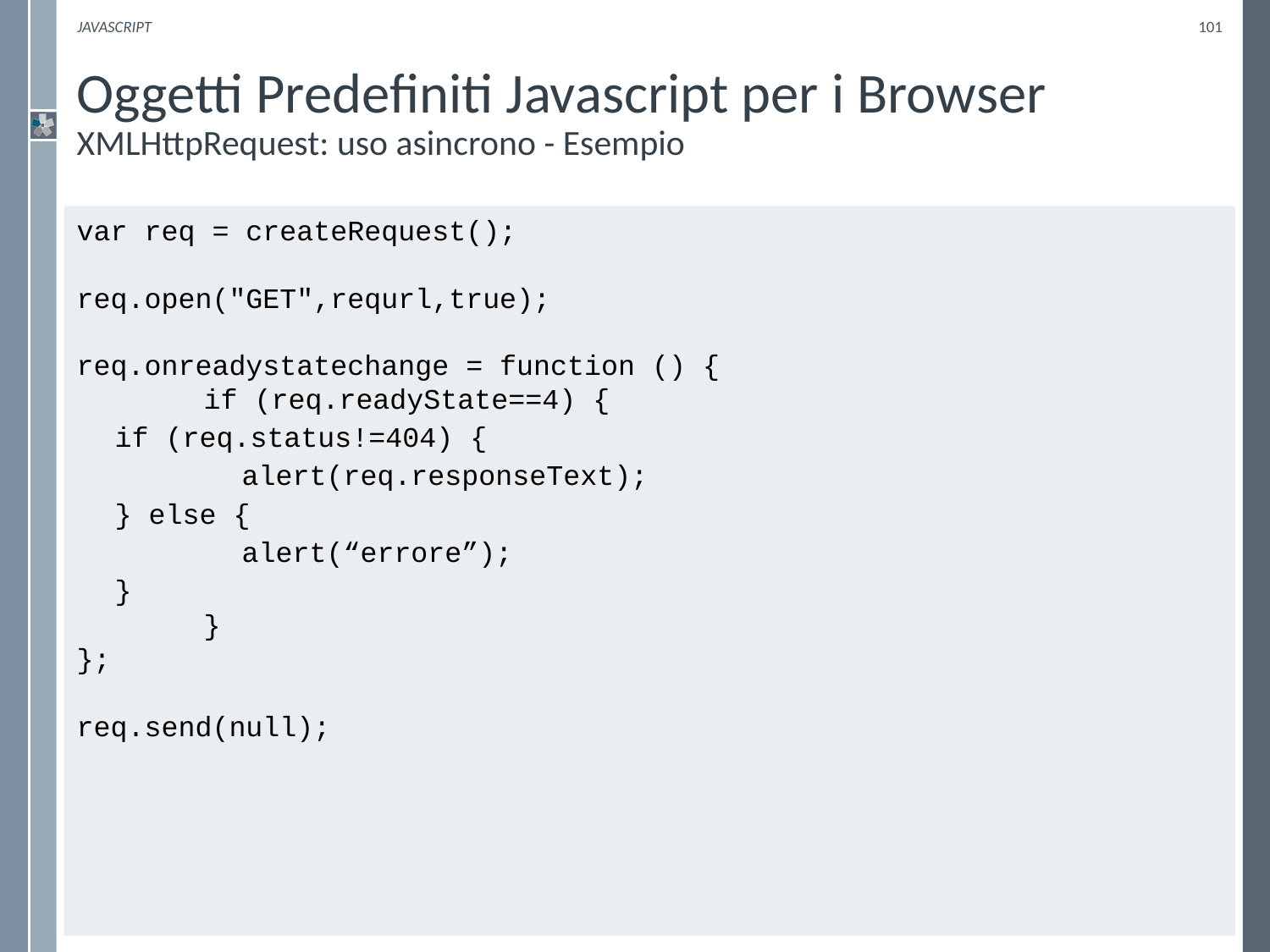

Javascript
101
# Oggetti Predefiniti Javascript per i Browser XMLHttpRequest: uso asincrono - Esempio
var req = createRequest();

req.open("GET",requrl,true);

req.onreadystatechange = function () {
	if (req.readyState==4) {
if (req.status!=404) {
	alert(req.responseText);
} else {
	alert(“errore”);
}
	}
};

req.send(null);